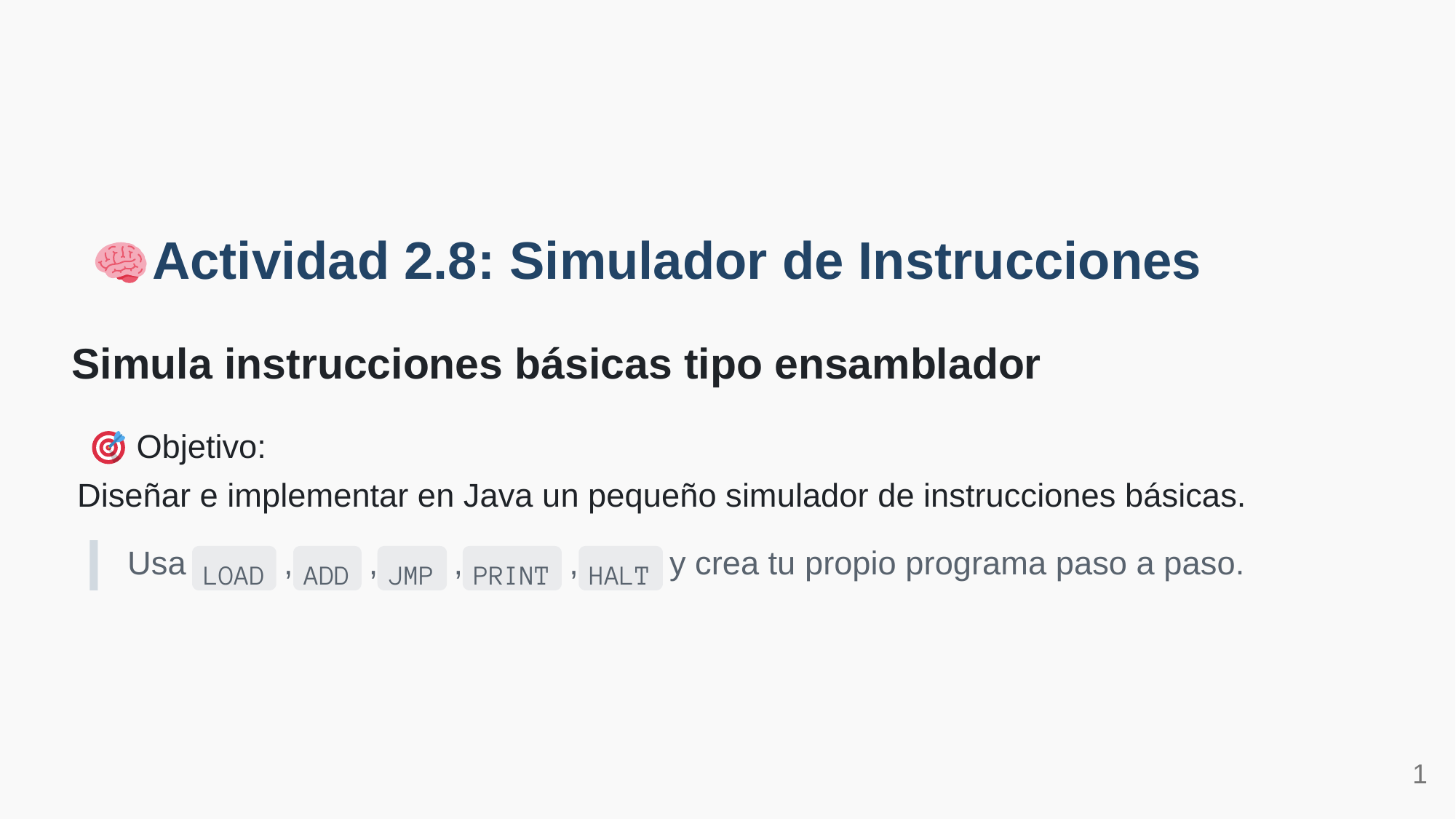

Actividad 2.8: Simulador de Instrucciones

Simula instrucciones básicas tipo ensamblador
 Objetivo:

Diseñar e implementar en Java un pequeño simulador de instrucciones básicas.

Usa
,
,
,
,
 y crea tu propio programa paso a paso.

LOAD
ADD
JMP
PRINT
HALT
1